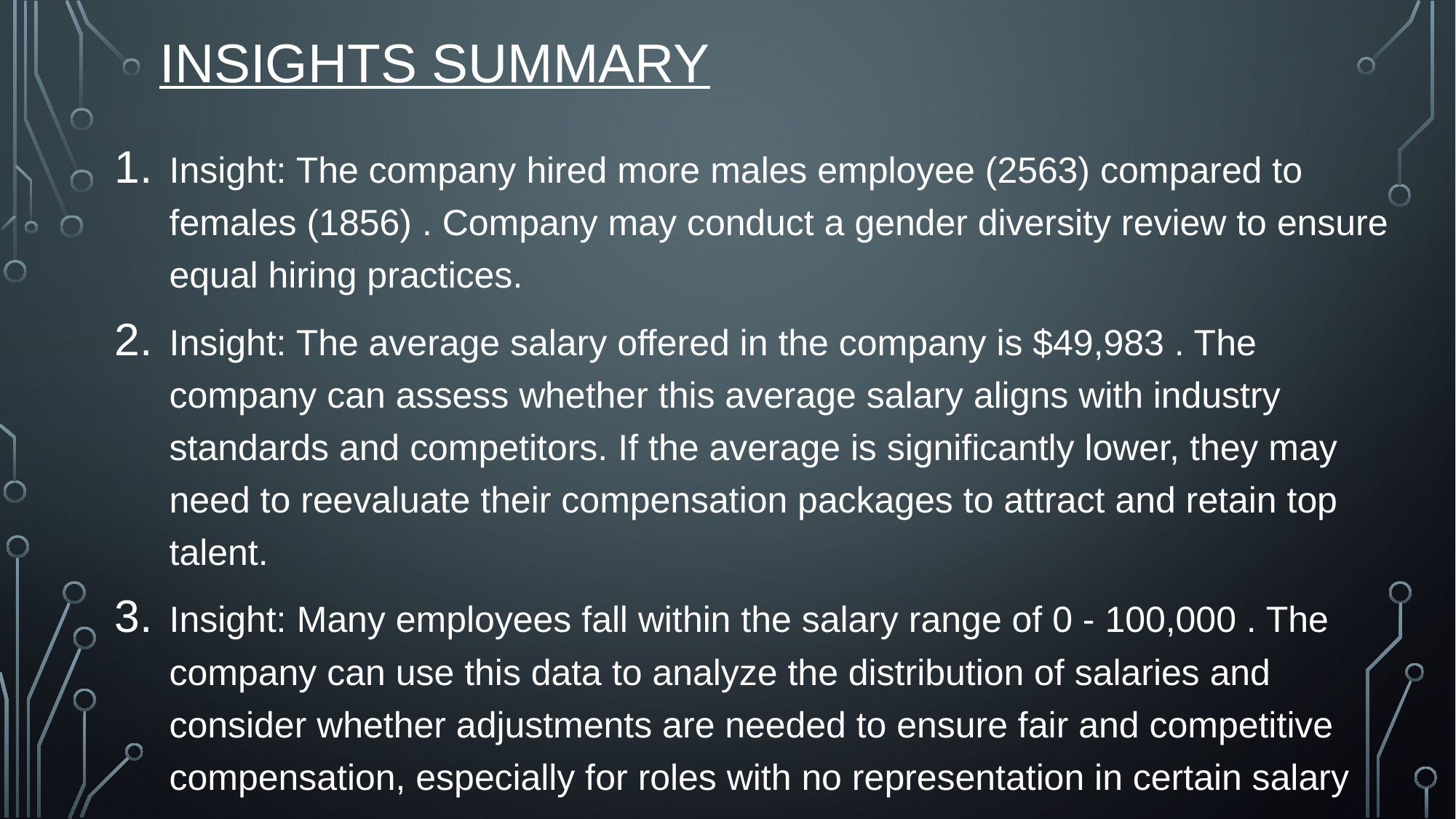

# Insights Summary
Insight: The company hired more males employee (2563) compared to females (1856) . Company may conduct a gender diversity review to ensure equal hiring practices.
Insight: The average salary offered in the company is $49,983 . The company can assess whether this average salary aligns with industry standards and competitors. If the average is significantly lower, they may need to reevaluate their compensation packages to attract and retain top talent.
Insight: Many employees fall within the salary range of 0 - 100,000 . The company can use this data to analyze the distribution of salaries and consider whether adjustments are needed to ensure fair and competitive compensation, especially for roles with no representation in certain salary ranges.